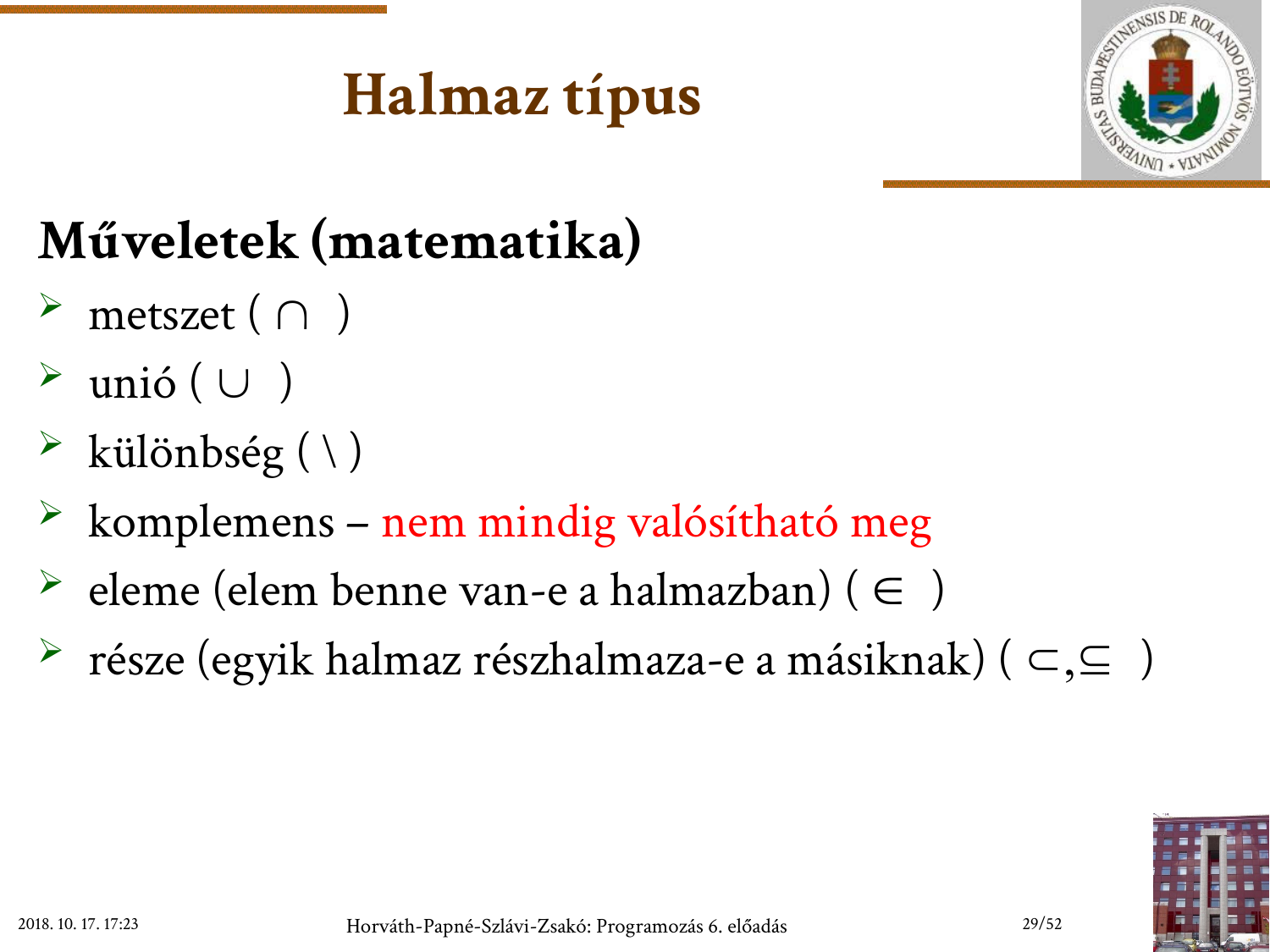

# Halmaz típus
Műveletek (matematika)
metszet ( ∩ )
unió ( ∪ )
különbség ( \ )
komplemens – nem mindig valósítható meg
eleme (elem benne van-e a halmazban) ( ∈ )
része (egyik halmaz részhalmaza-e a másiknak) ( ⊂,⊆ )
2018. 10. 17. 17:23
Horváth-Papné-Szlávi-Zsakó: Programozás 6. előadás
29/52